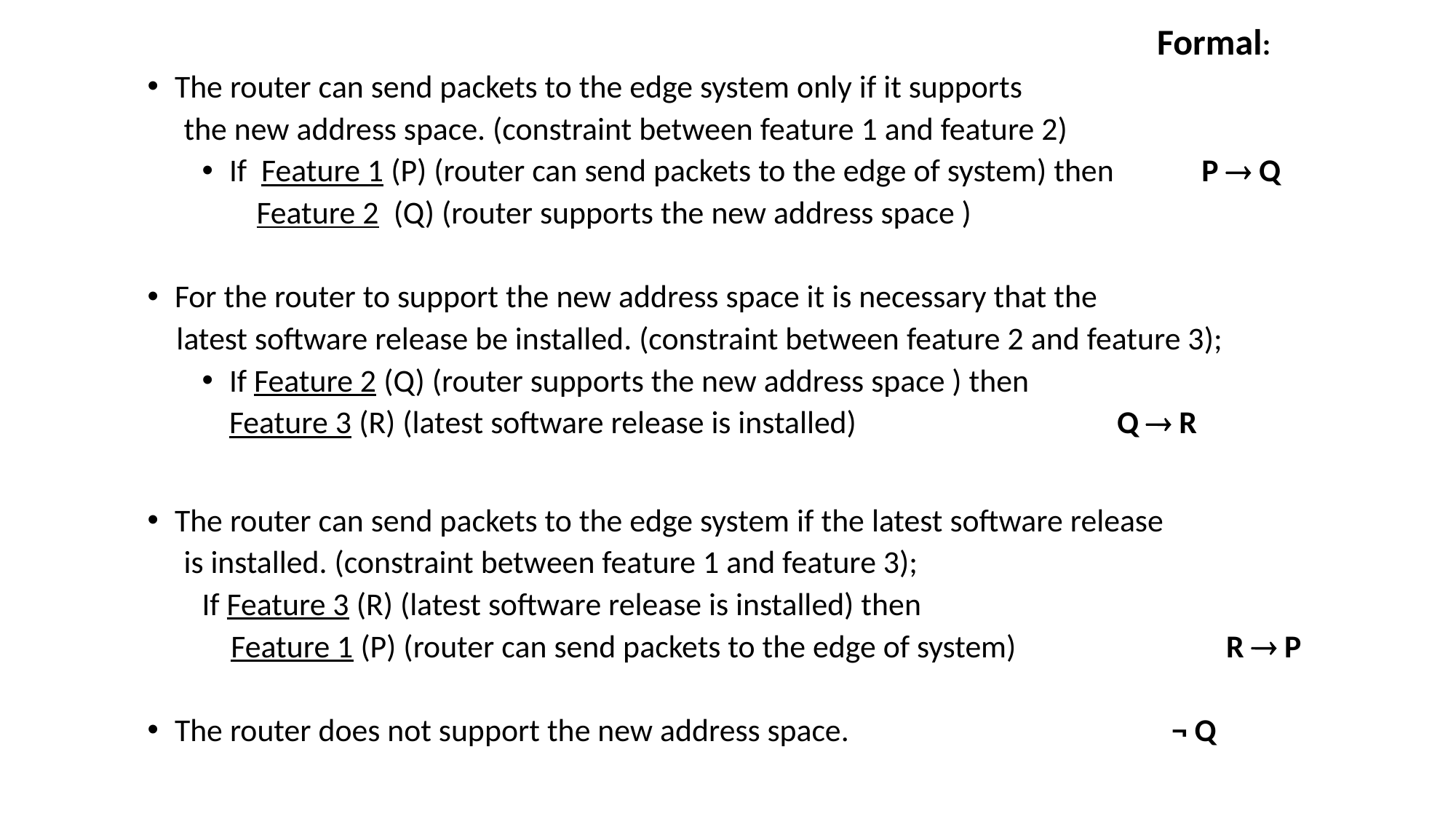

Formal:
The router can send packets to the edge system only if it supports
     the new address space. (constraint between feature 1 and feature 2)
If  Feature 1 (P) (router can send packets to the edge of system) then            P → Q
Feature 2  (Q) (router supports the new address space )

For the router to support the new address space it is necessary that the
    latest software release be installed. (constraint between feature 2 and feature 3);
If Feature 2 (Q) (router supports the new address space ) then
	Feature 3 (R) (latest software release is installed)                                	  Q → R

The router can send packets to the edge system if the latest software release
     is installed. (constraint between feature 1 and feature 3);
If Feature 3 (R) (latest software release is installed) then
    Feature 1 (P) (router can send packets to the edge of system)               	  R → P

The router does not support the new address space.                                      	  ¬ Q